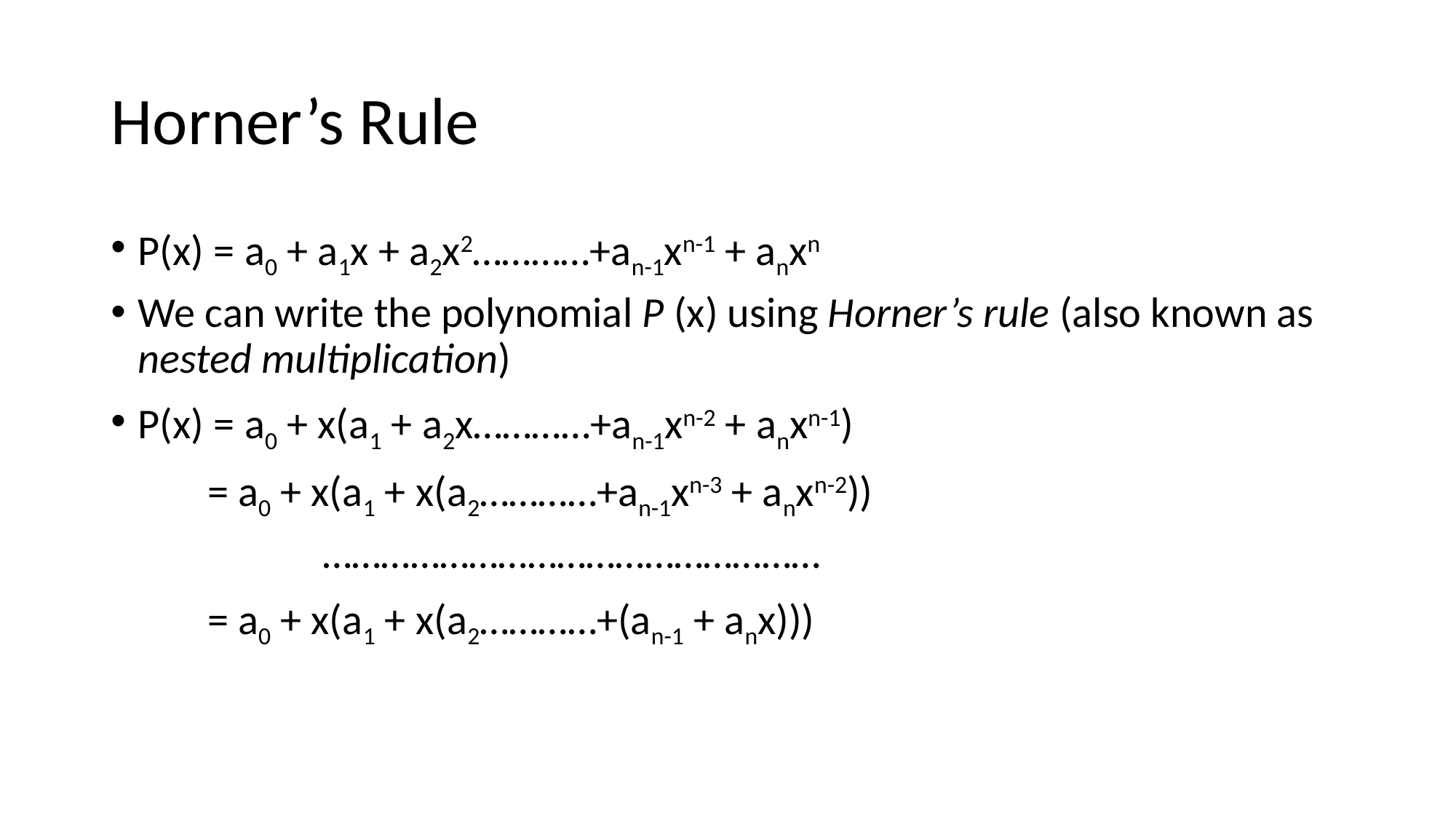

# Horner’s Rule
P(x) = a0 + a1x + a2x2…………+an-1xn-1 + anxn
We can write the polynomial P (x) using Horner’s rule (also known as nested multiplication)
P(x) = a0 + x(a1 + a2x…………+an-1xn-2 + anxn-1)
          = a0 + x(a1 + x(a2…………+an-1xn-3 + anxn-2))
                      ……………………………………………
          = a0 + x(a1 + x(a2…………+(an-1 + anx)))